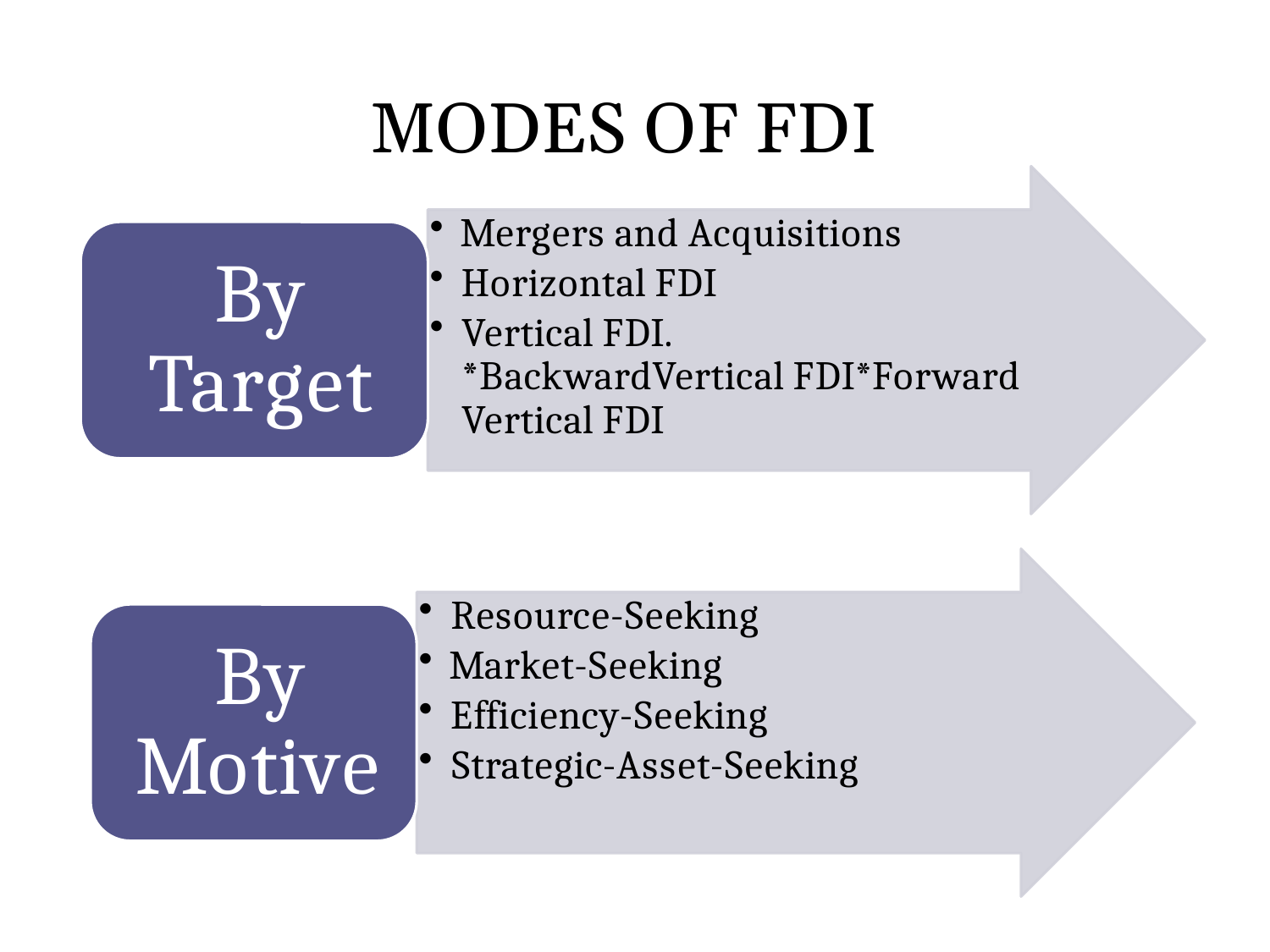

MODES OF FDI
Mergers and Acquisitions
Horizontal FDI
Vertical FDI.                      	*BackwardVertical FDI*Forward Vertical FDI
By Target
Resource-Seeking
Market-Seeking
Efficiency-Seeking
Strategic-Asset-Seeking
By Motive